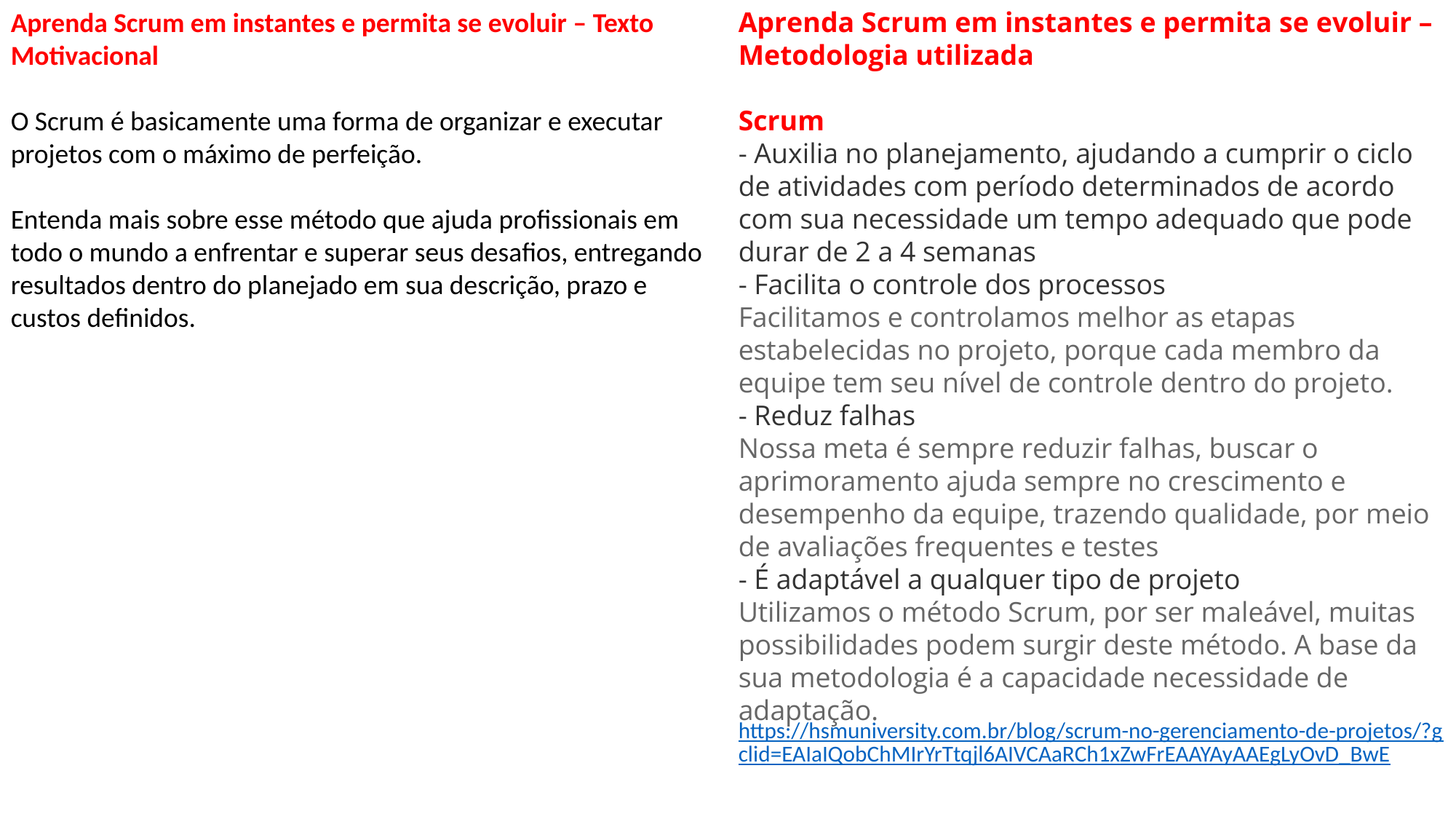

Aprenda Scrum em instantes e permita se evoluir – Texto Motivacional

O Scrum é basicamente uma forma de organizar e executar projetos com o máximo de perfeição.

Entenda mais sobre esse método que ajuda profissionais em todo o mundo a enfrentar e superar seus desafios, entregando resultados dentro do planejado em sua descrição, prazo e custos definidos.

Aprenda Scrum em instantes e permita se evoluir – Metodologia utilizada

Scrum
- Auxilia no planejamento, ajudando a cumprir o ciclo de atividades com período determinados de acordo com sua necessidade um tempo adequado que pode durar de 2 a 4 semanas
- Facilita o controle dos processos
Facilitamos e controlamos melhor as etapas estabelecidas no projeto, porque cada membro da equipe tem seu nível de controle dentro do projeto.
- Reduz falhas
Nossa meta é sempre reduzir falhas, buscar o aprimoramento ajuda sempre no crescimento e desempenho da equipe, trazendo qualidade, por meio de avaliações frequentes e testes
- É adaptável a qualquer tipo de projeto
Utilizamos o método Scrum, por ser maleável, muitas possibilidades podem surgir deste método. A base da sua metodologia é a capacidade necessidade de adaptação.
https://hsmuniversity.com.br/blog/scrum-no-gerenciamento-de-projetos/?gclid=EAIaIQobChMIrYrTtqjl6AIVCAaRCh1xZwFrEAAYAyAAEgLyOvD_BwE